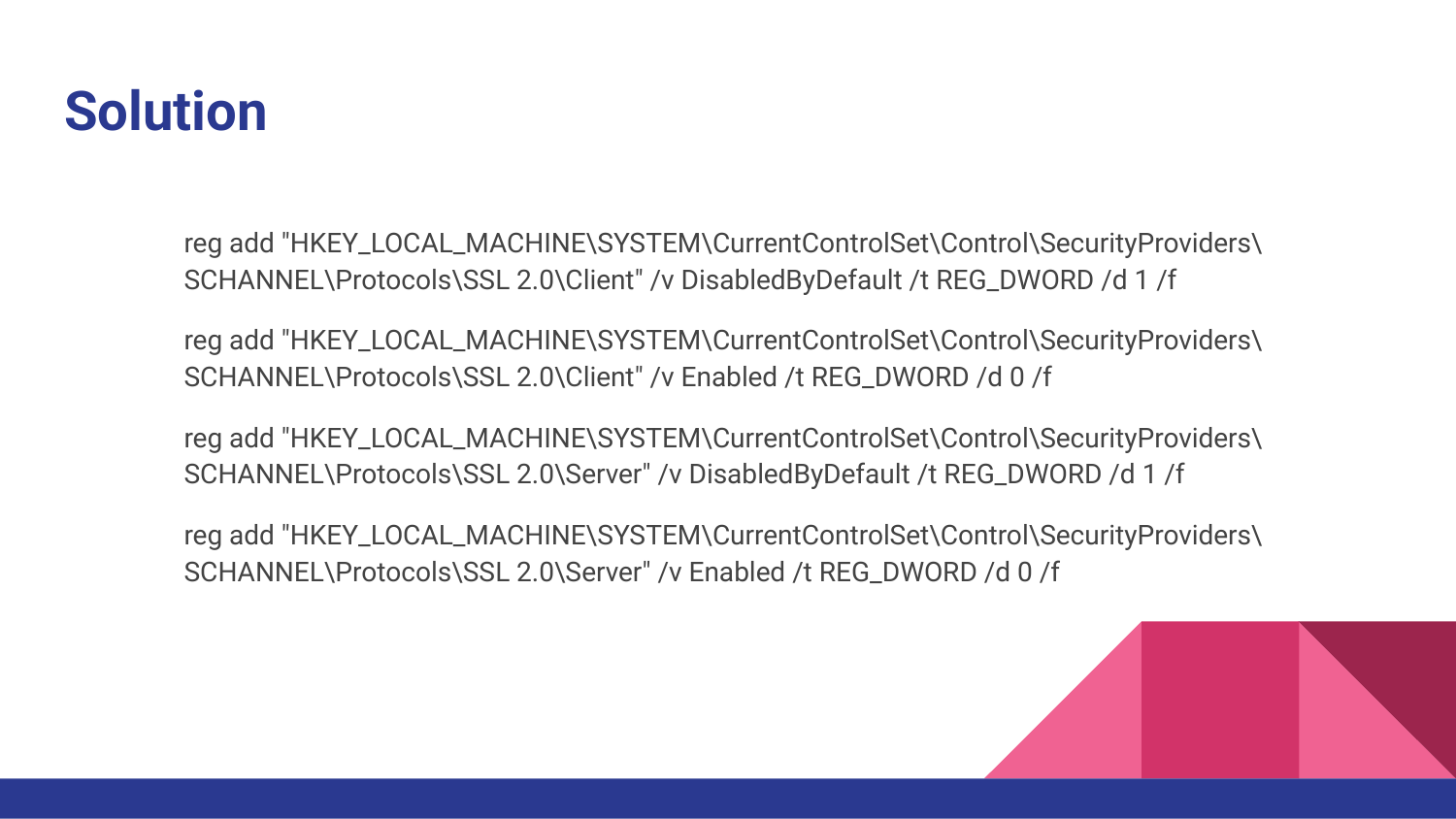

# Solution
reg add "HKEY_LOCAL_MACHINE\SYSTEM\CurrentControlSet\Control\SecurityProviders\SCHANNEL\Protocols\SSL 2.0\Client" /v DisabledByDefault /t REG_DWORD /d 1 /f
reg add "HKEY_LOCAL_MACHINE\SYSTEM\CurrentControlSet\Control\SecurityProviders\SCHANNEL\Protocols\SSL 2.0\Client" /v Enabled /t REG_DWORD /d 0 /f
reg add "HKEY_LOCAL_MACHINE\SYSTEM\CurrentControlSet\Control\SecurityProviders\SCHANNEL\Protocols\SSL 2.0\Server" /v DisabledByDefault /t REG_DWORD /d 1 /f
reg add "HKEY_LOCAL_MACHINE\SYSTEM\CurrentControlSet\Control\SecurityProviders\SCHANNEL\Protocols\SSL 2.0\Server" /v Enabled /t REG_DWORD /d 0 /f